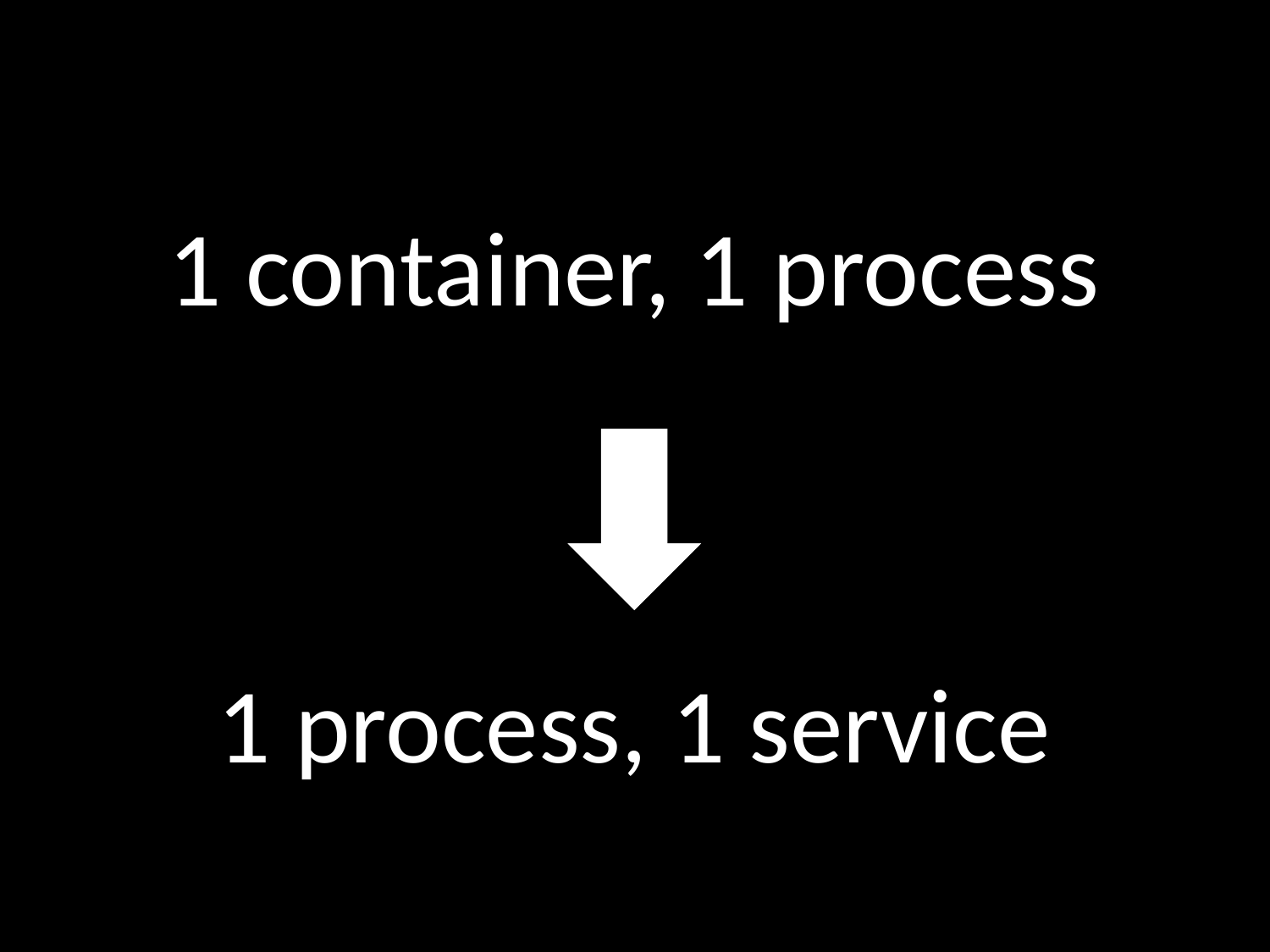

# 1 container, 1 process 1 process, 1 service